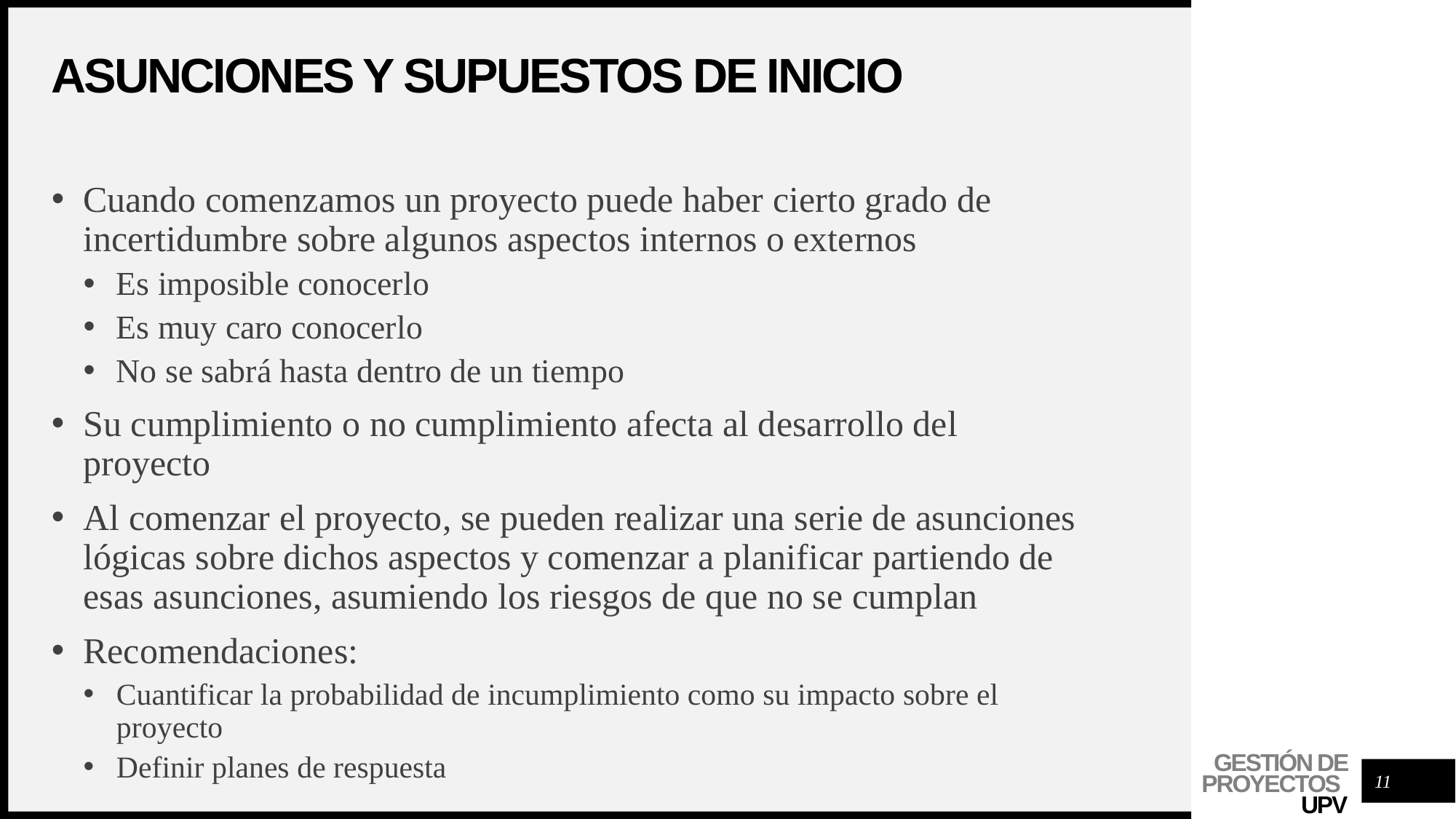

# Asunciones y supuestos de inicio

Cuando comenzamos un proyecto puede haber cierto grado de incertidumbre sobre algunos aspectos internos o externos
Es imposible conocerlo
Es muy caro conocerlo
No se sabrá hasta dentro de un tiempo
Su cumplimiento o no cumplimiento afecta al desarrollo del proyecto
Al comenzar el proyecto, se pueden realizar una serie de asunciones lógicas sobre dichos aspectos y comenzar a planificar partiendo de esas asunciones, asumiendo los riesgos de que no se cumplan
Recomendaciones:
Cuantificar la probabilidad de incumplimiento como su impacto sobre el proyecto
Definir planes de respuesta

11